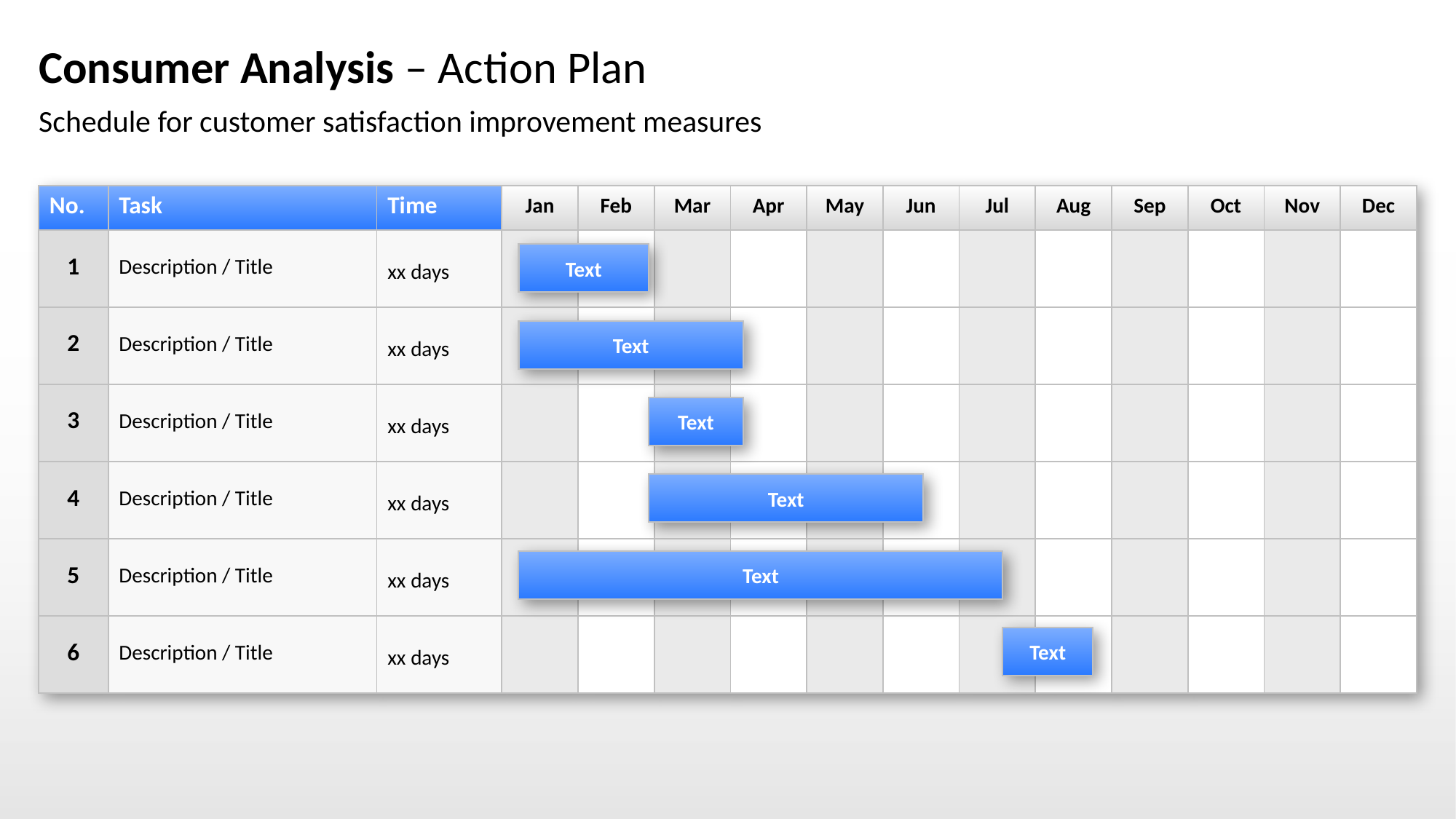

# Consumer Analysis – Action Plan
Schedule for customer satisfaction improvement measures
| No. | Task | Time | Jan | Feb | Mar | Apr | May | Jun | Jul | Aug | Sep | Oct | Nov | Dec |
| --- | --- | --- | --- | --- | --- | --- | --- | --- | --- | --- | --- | --- | --- | --- |
| 1 | Description / Title | xx days |  |  |  |  |  |  |  |  |  |  |  |  |
| 2 | Description / Title | xx days |  |  |  |  |  |  |  |  |  |  |  |  |
| 3 | Description / Title | xx days |  |  |  |  |  |  |  |  |  |  |  |  |
| 4 | Description / Title | xx days |  |  |  |  |  |  |  |  |  |  |  |  |
| 5 | Description / Title | xx days |  |  |  |  |  |  |  |  |  |  |  |  |
| 6 | Description / Title | xx days |  |  |  |  |  |  |  |  |  |  |  |  |
Text
Text
Text
Text
Text
Text